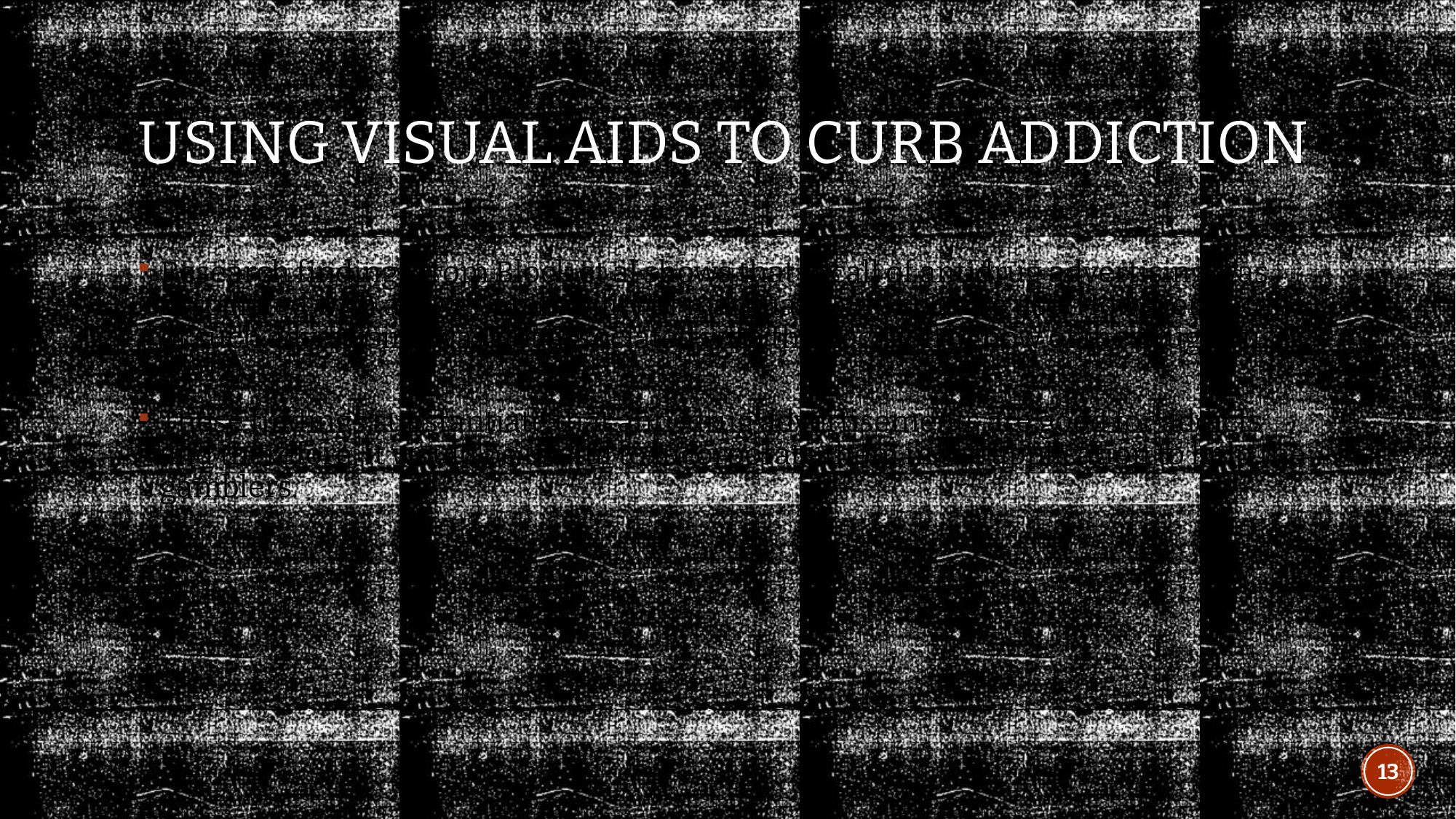

# USING VISUAL AIDS TO CURB ADDICTION
Research findings from Block et al shows that recall of antidrug advertising was associated with a lower probability of marijuana and cocaine use. However, recall of such advertising was not associated with the decision of how of the drug to use (2012).
These findings substantiate that anti-drug advertisements are good for addicts and therefore, it would be useful to incorporate them in the application to help the gamblers.

13